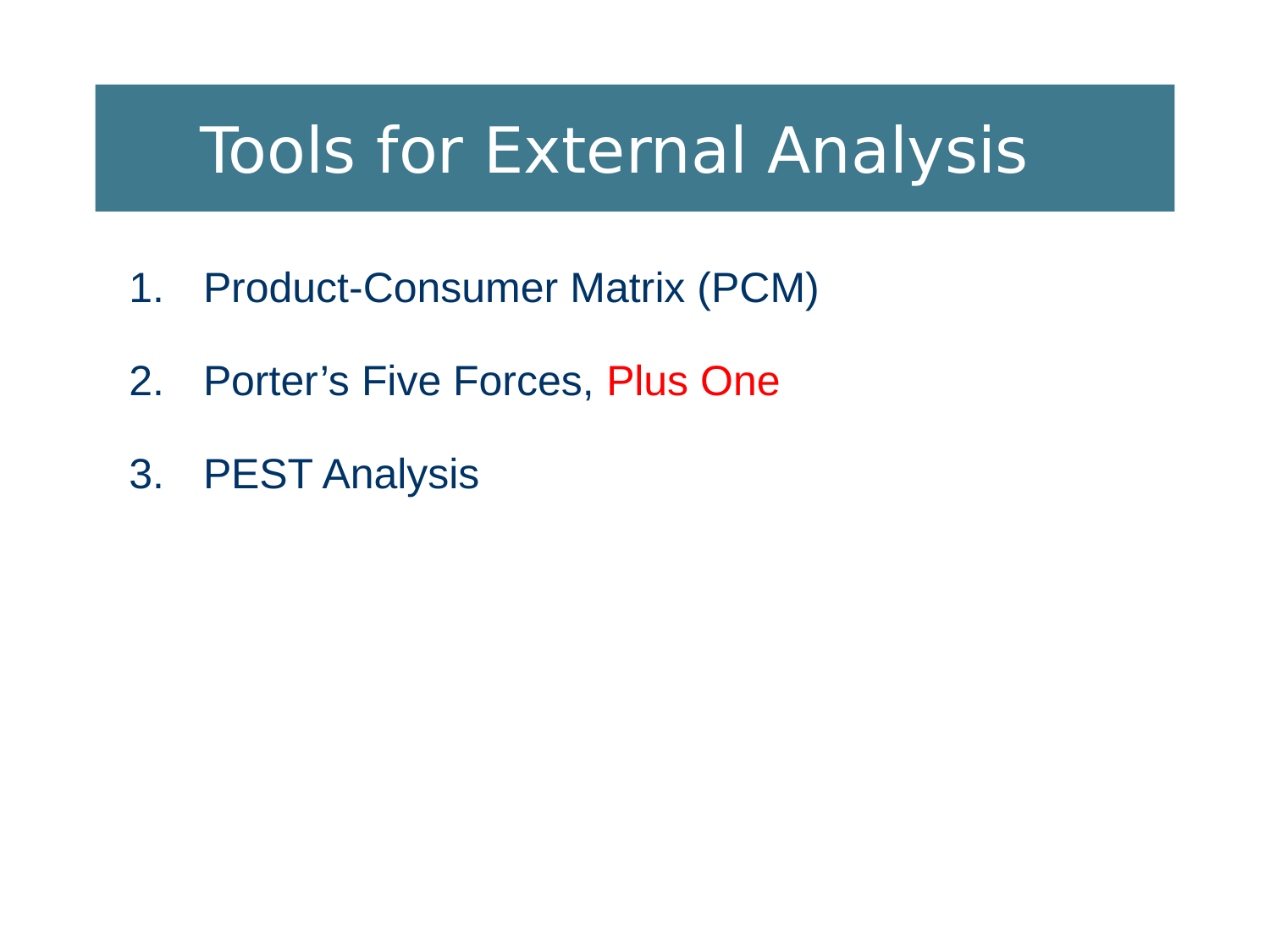

# Tools for External Analysis
Product-Consumer Matrix (PCM)
Porter’s Five Forces, Plus One
PEST Analysis